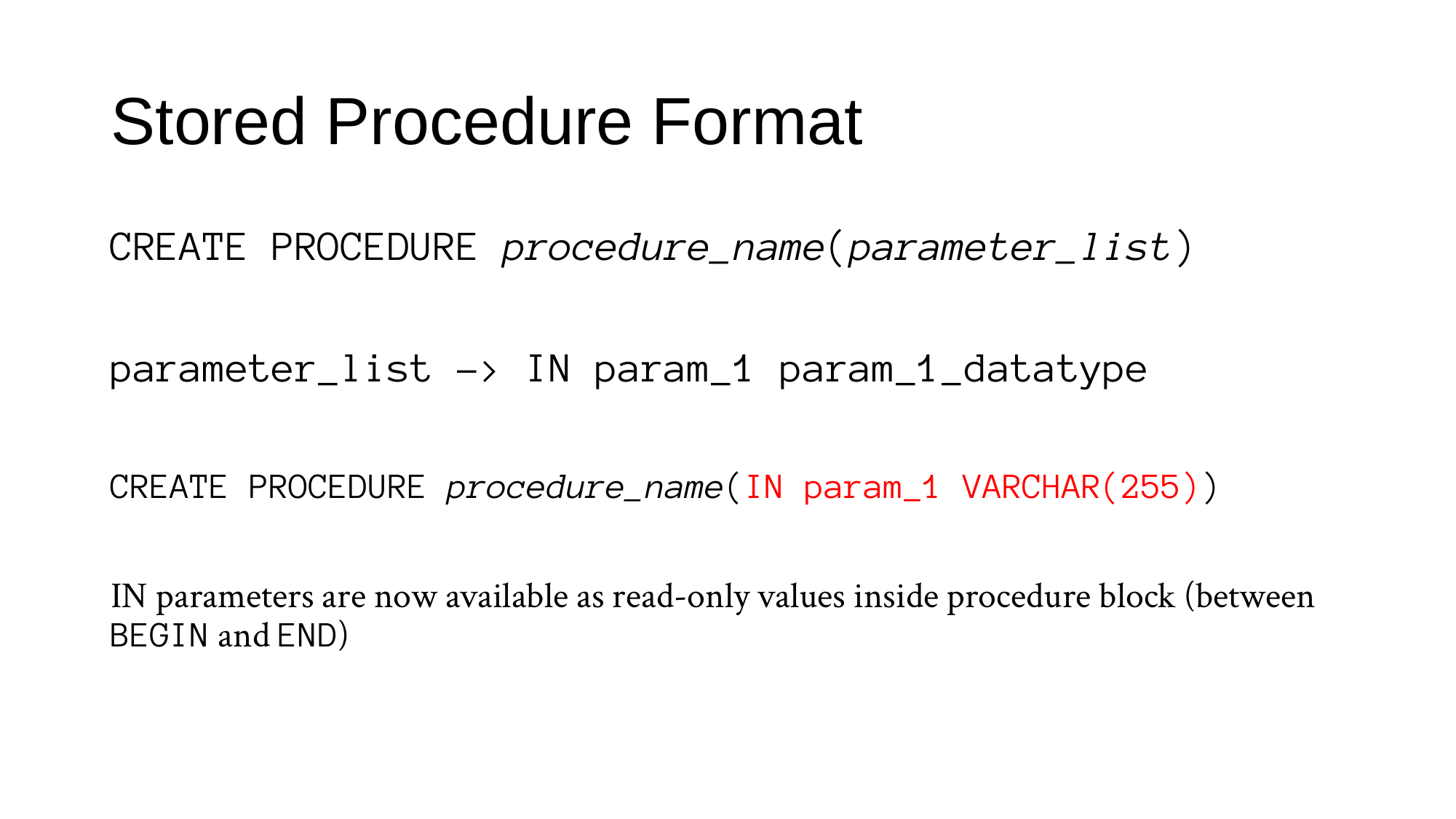

# Stored Procedure Format
CREATE PROCEDURE procedure_name(parameter_list)

parameter_list -> IN param_1 param_1_datatype

CREATE PROCEDURE procedure_name(IN param_1 VARCHAR(255))

IN parameters are now available as read-only values inside procedure block (between BEGIN and END)